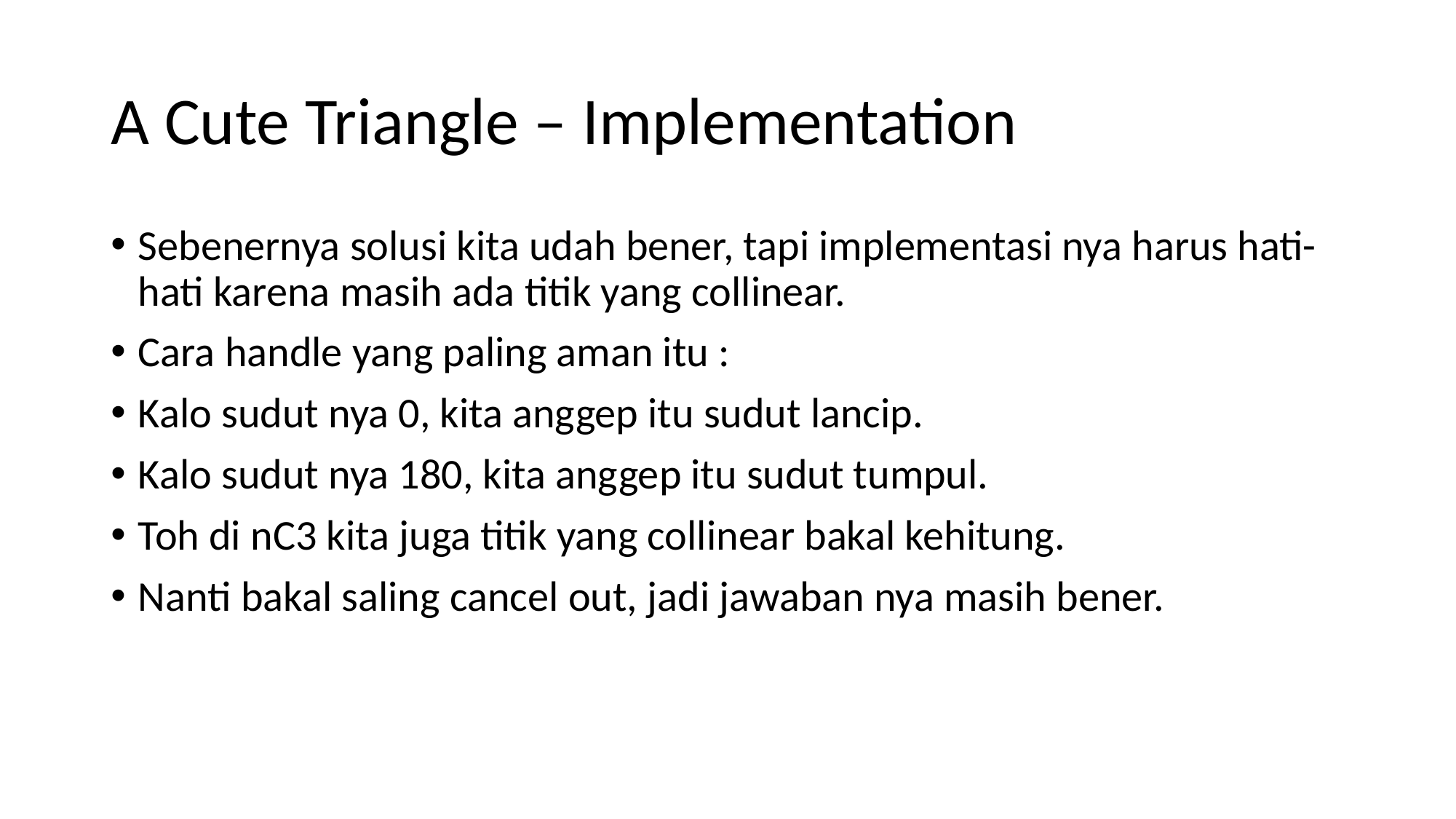

# A Cute Triangle – Implementation
Sebenernya solusi kita udah bener, tapi implementasi nya harus hati-hati karena masih ada titik yang collinear.
Cara handle yang paling aman itu :
Kalo sudut nya 0, kita anggep itu sudut lancip.
Kalo sudut nya 180, kita anggep itu sudut tumpul.
Toh di nC3 kita juga titik yang collinear bakal kehitung.
Nanti bakal saling cancel out, jadi jawaban nya masih bener.